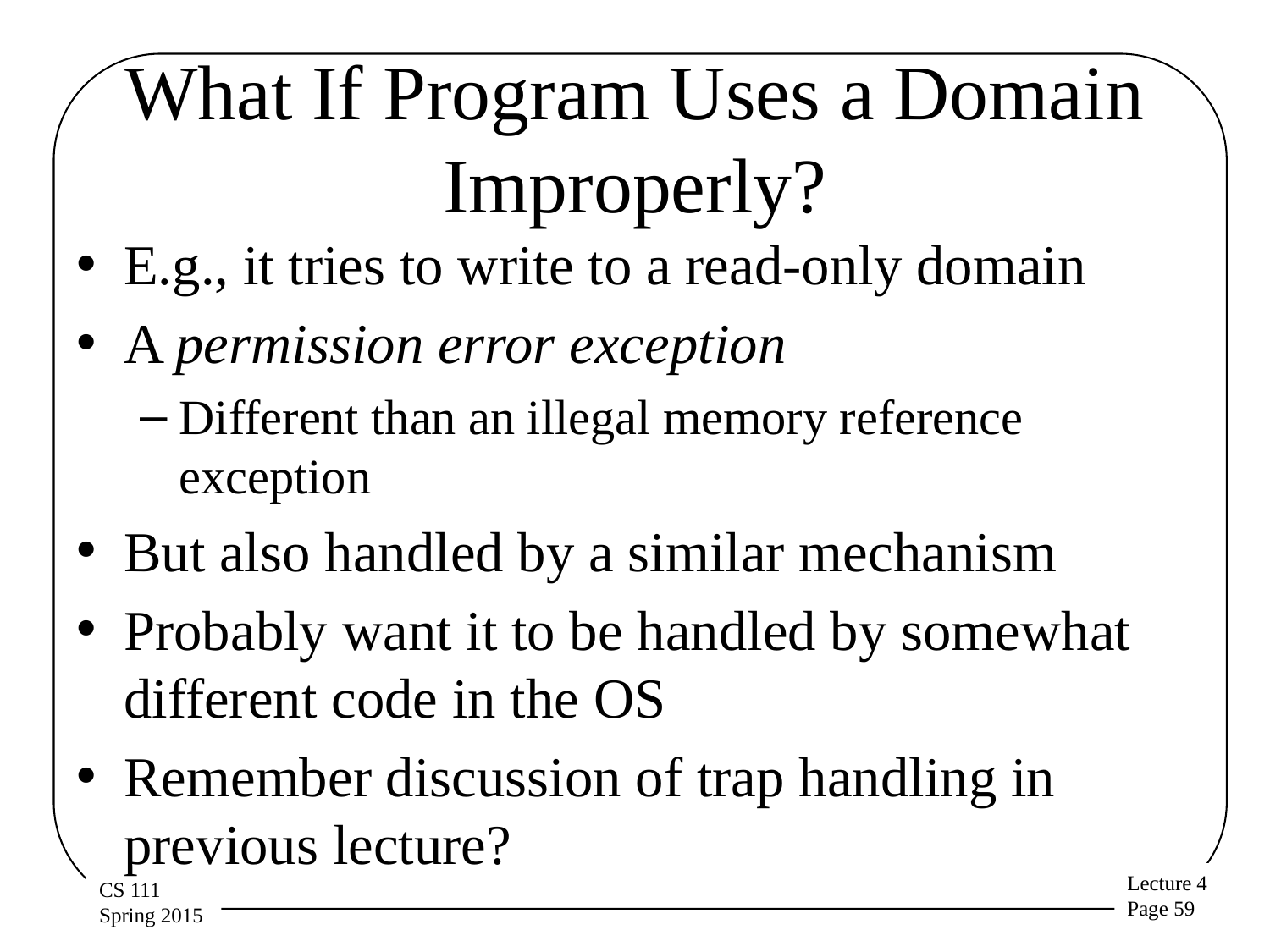

# What If Program Uses a Domain Improperly?
E.g., it tries to write to a read-only domain
A permission error exception
Different than an illegal memory reference exception
But also handled by a similar mechanism
Probably want it to be handled by somewhat different code in the OS
Remember discussion of trap handling in previous lecture?